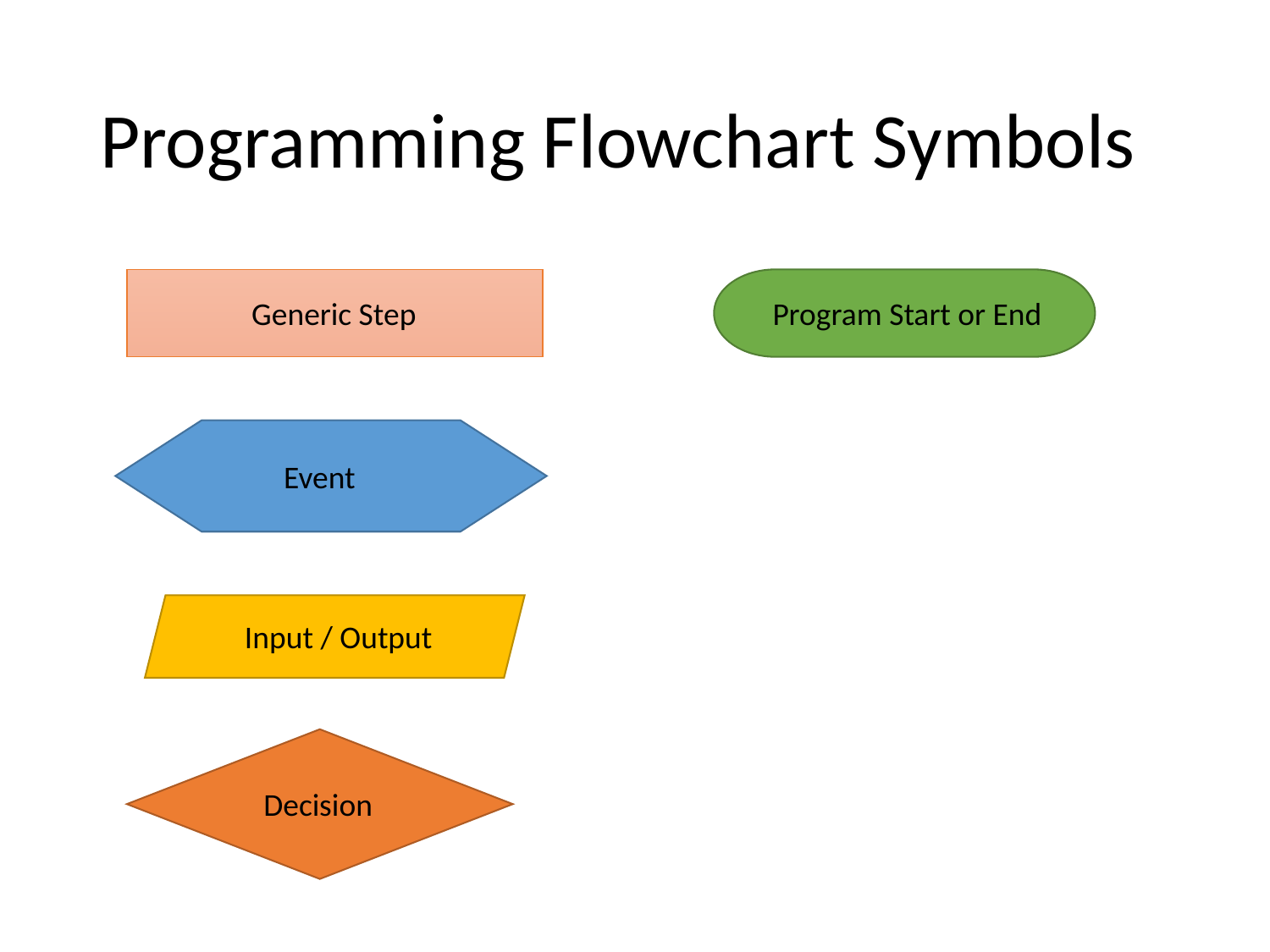

# Programming Flowchart Symbols

Generic Step
Program Start or End

Event

Input / Output

Decision